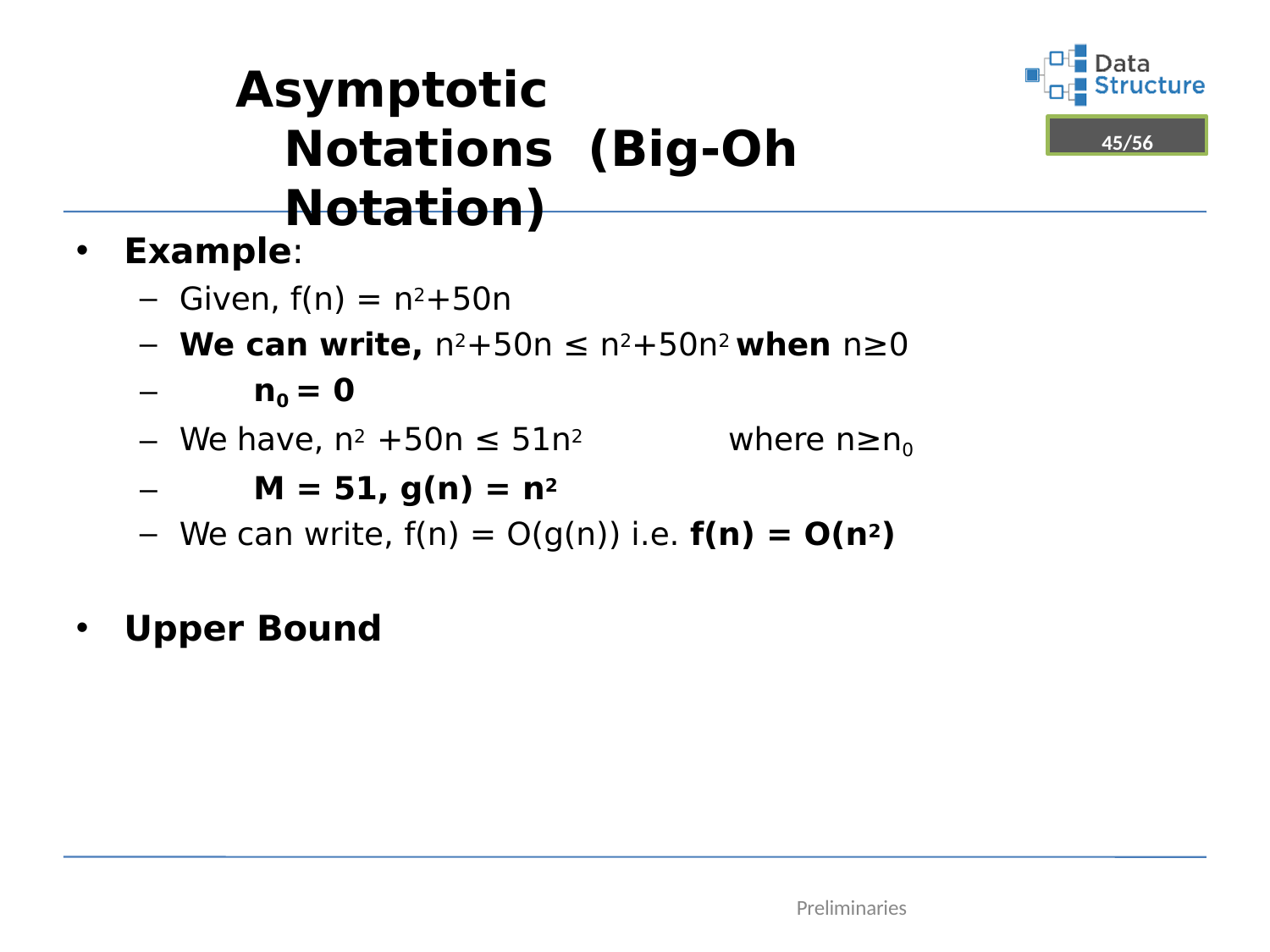

# Asymptotic Notations  (Big-Oh Notation)
45/56
Example:
Given, f(n) = n2+50n
We can write, n2+50n ≤ n2+50n2 when n≥0
–	n0 = 0
We have, n2  +50n ≤ 51n2	where n≥n0
–	M = 51, g(n) = n2
We can write, f(n) = O(g(n)) i.e. f(n) = O(n2)

Upper Bound
Preliminaries